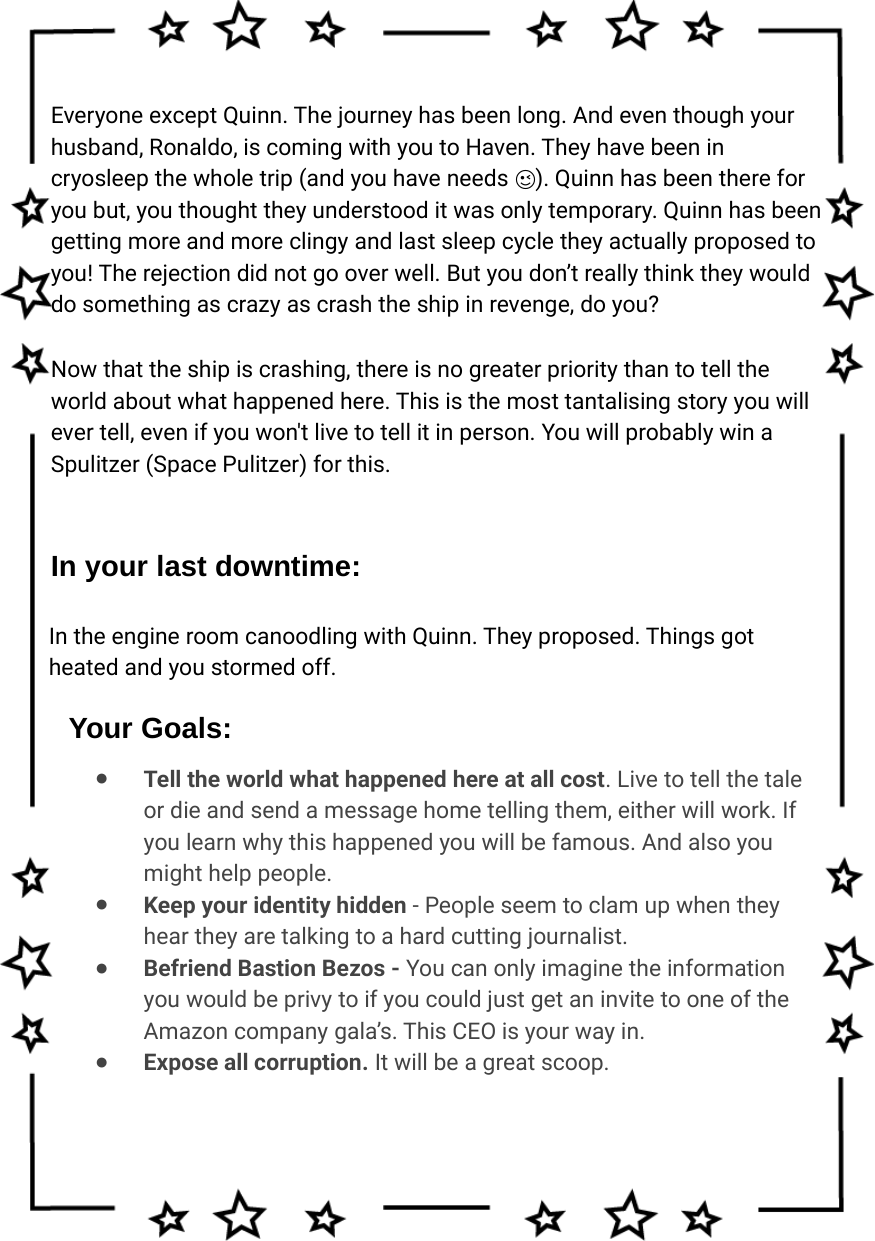

Everyone except Quinn. The journey has been long. And even though your husband, Ronaldo, is coming with you to Haven. They have been in cryosleep the whole trip (and you have needs 😉). Quinn has been there for you but, you thought they understood it was only temporary. Quinn has been getting more and more clingy and last sleep cycle they actually proposed to you! The rejection did not go over well. But you don’t really think they would do something as crazy as crash the ship in revenge, do you?
Now that the ship is crashing, there is no greater priority than to tell the world about what happened here. This is the most tantalising story you will ever tell, even if you won't live to tell it in person. You will probably win a Spulitzer (Space Pulitzer) for this.

In your last downtime:
In the engine room canoodling with Quinn. They proposed. Things got heated and you stormed off.
Your Goals:
Tell the world what happened here at all cost. Live to tell the tale or die and send a message home telling them, either will work. If you learn why this happened you will be famous. And also you might help people.
Keep your identity hidden - People seem to clam up when they hear they are talking to a hard cutting journalist.
Befriend Bastion Bezos - You can only imagine the information you would be privy to if you could just get an invite to one of the Amazon company gala’s. This CEO is your way in.
Expose all corruption. It will be a great scoop.